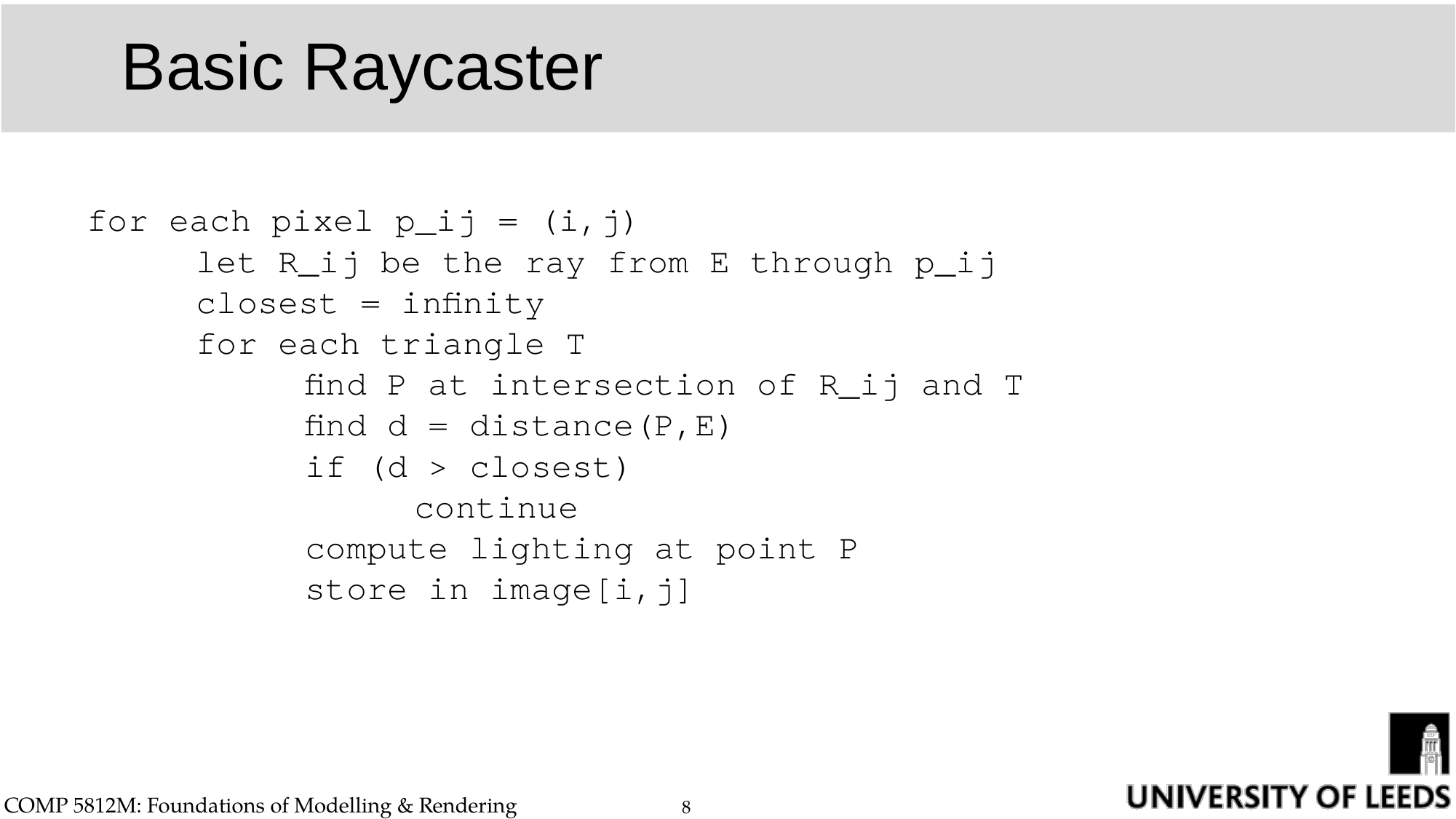

# Basic Raycaster
for each pixel p_ij = (i,j)
	let R_ij be the ray from E through p_ij
	closest = infinity
	for each triangle T
		find P at intersection of R_ij and T
		find d = distance(P,E)
		if (d > closest)
			continue
		compute lighting at point P
		store in image[i,j]